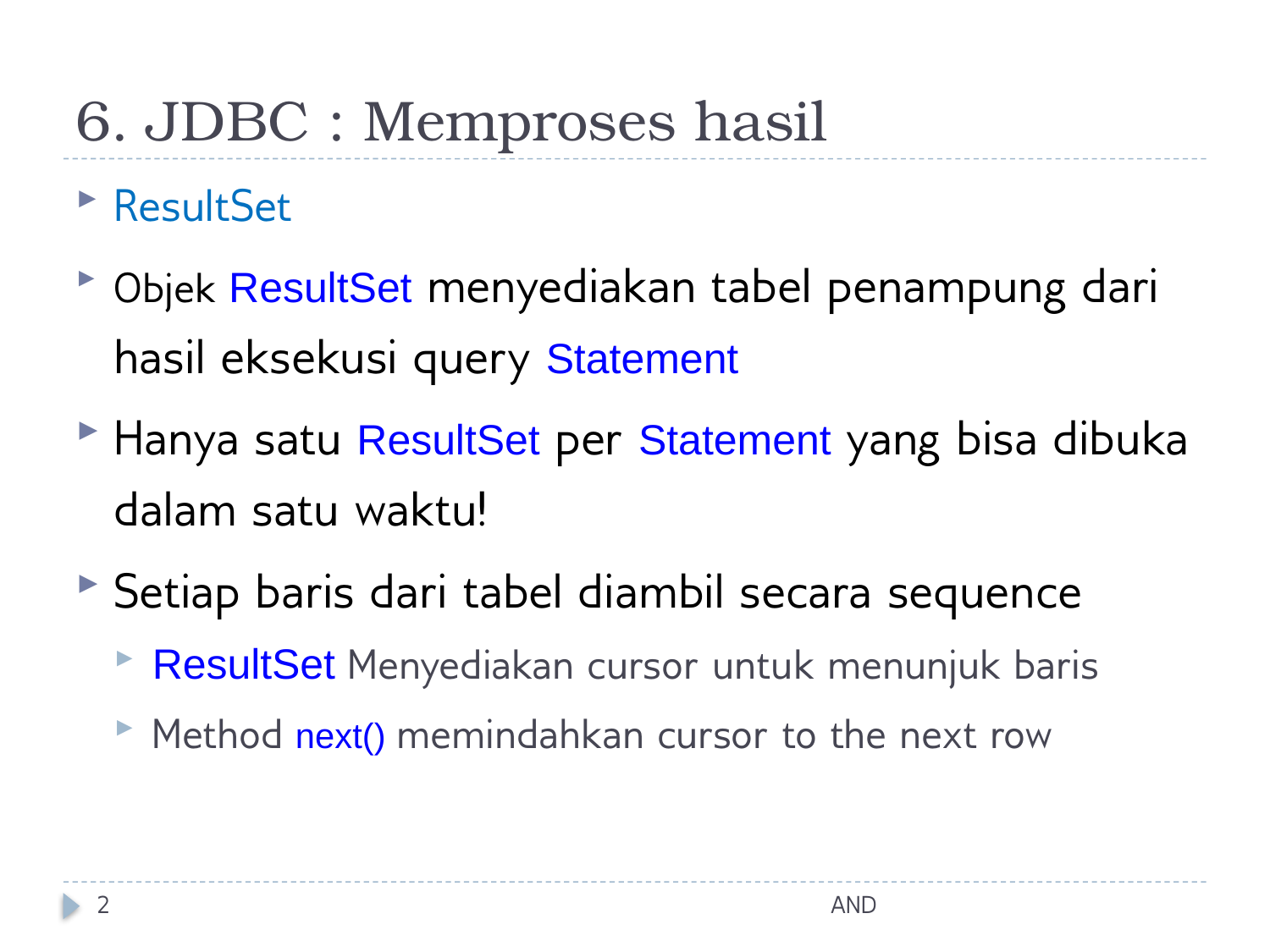

# 6. JDBC : Memproses hasil
ResultSet
Objek ResultSet menyediakan tabel penampung dari hasil eksekusi query Statement
Hanya satu ResultSet per Statement yang bisa dibuka dalam satu waktu!
Setiap baris dari tabel diambil secara sequence
ResultSet Menyediakan cursor untuk menunjuk baris
Method next() memindahkan cursor to the next row

2
AND